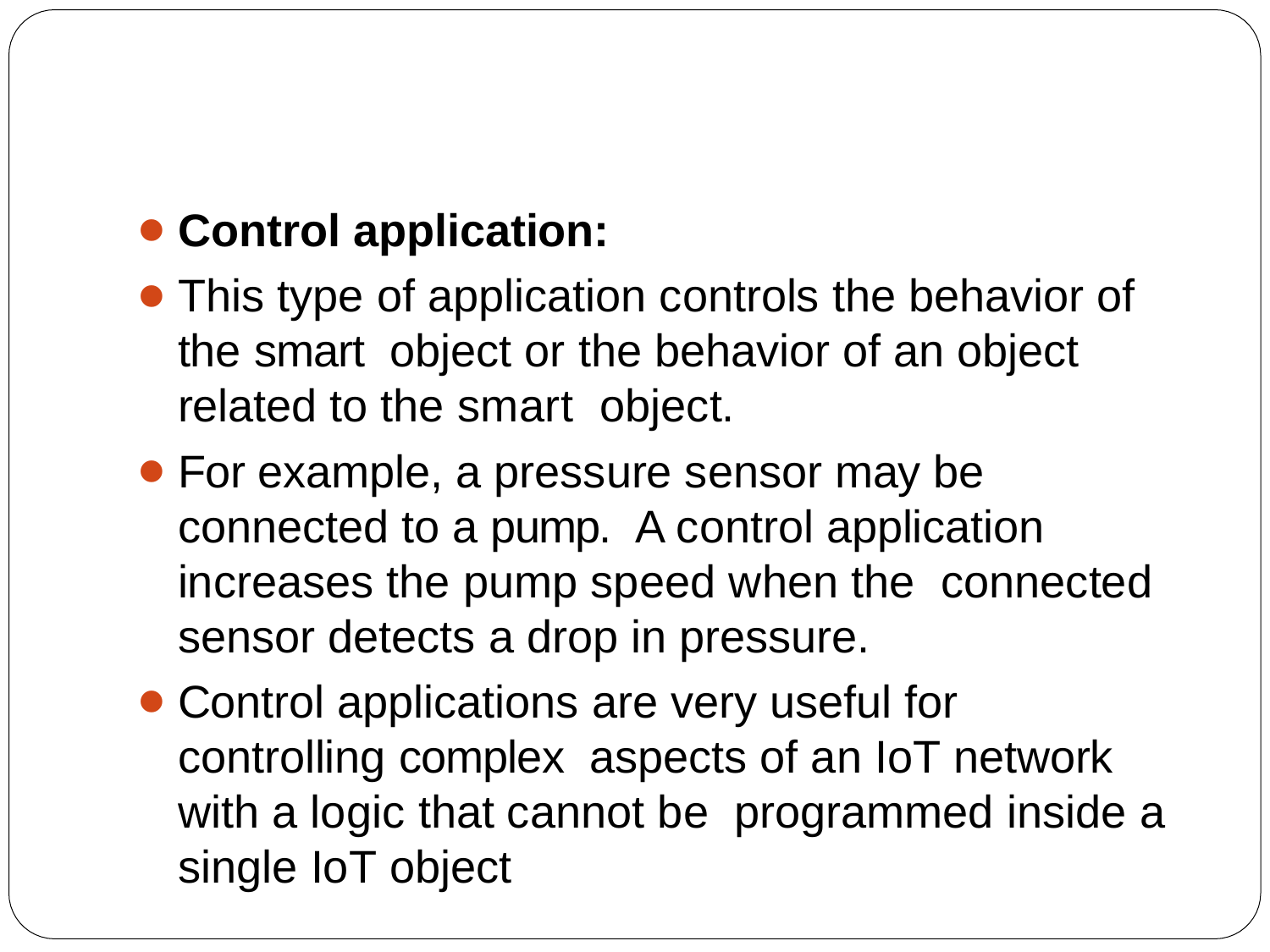

Control application:
This type of application controls the behavior of the smart  object or the behavior of an object related to the smart  object.
For example, a pressure sensor may be connected to a pump.  A control application increases the pump speed when the  connected sensor detects a drop in pressure.
Control applications are very useful for controlling complex  aspects of an IoT network with a logic that cannot be  programmed inside a single IoT object